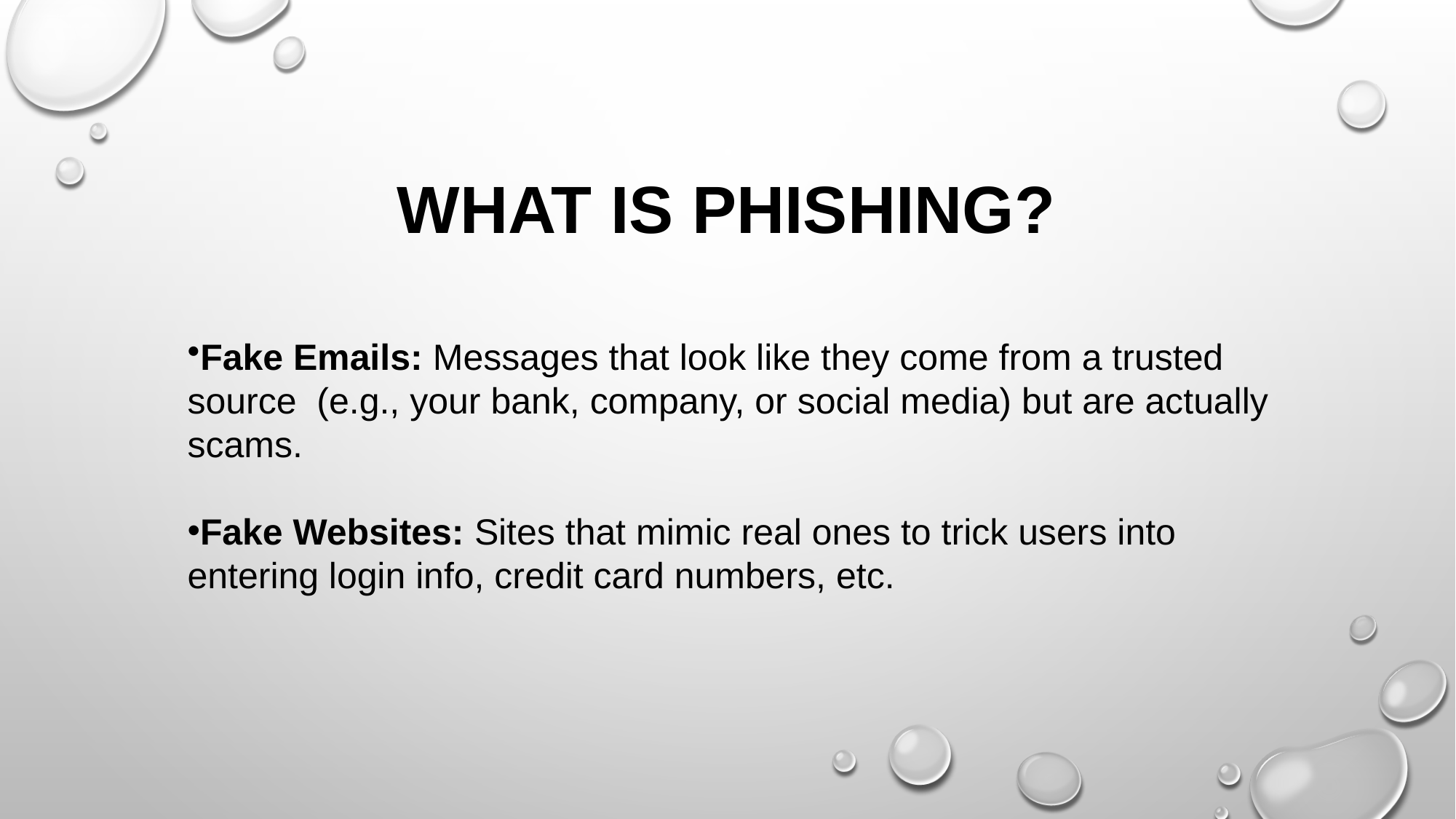

# What is Phishing?
Fake Emails: Messages that look like they come from a trusted source  (e.g., your bank, company, or social media) but are actually scams.

Fake Websites: Sites that mimic real ones to trick users into entering login info, credit card numbers, etc.